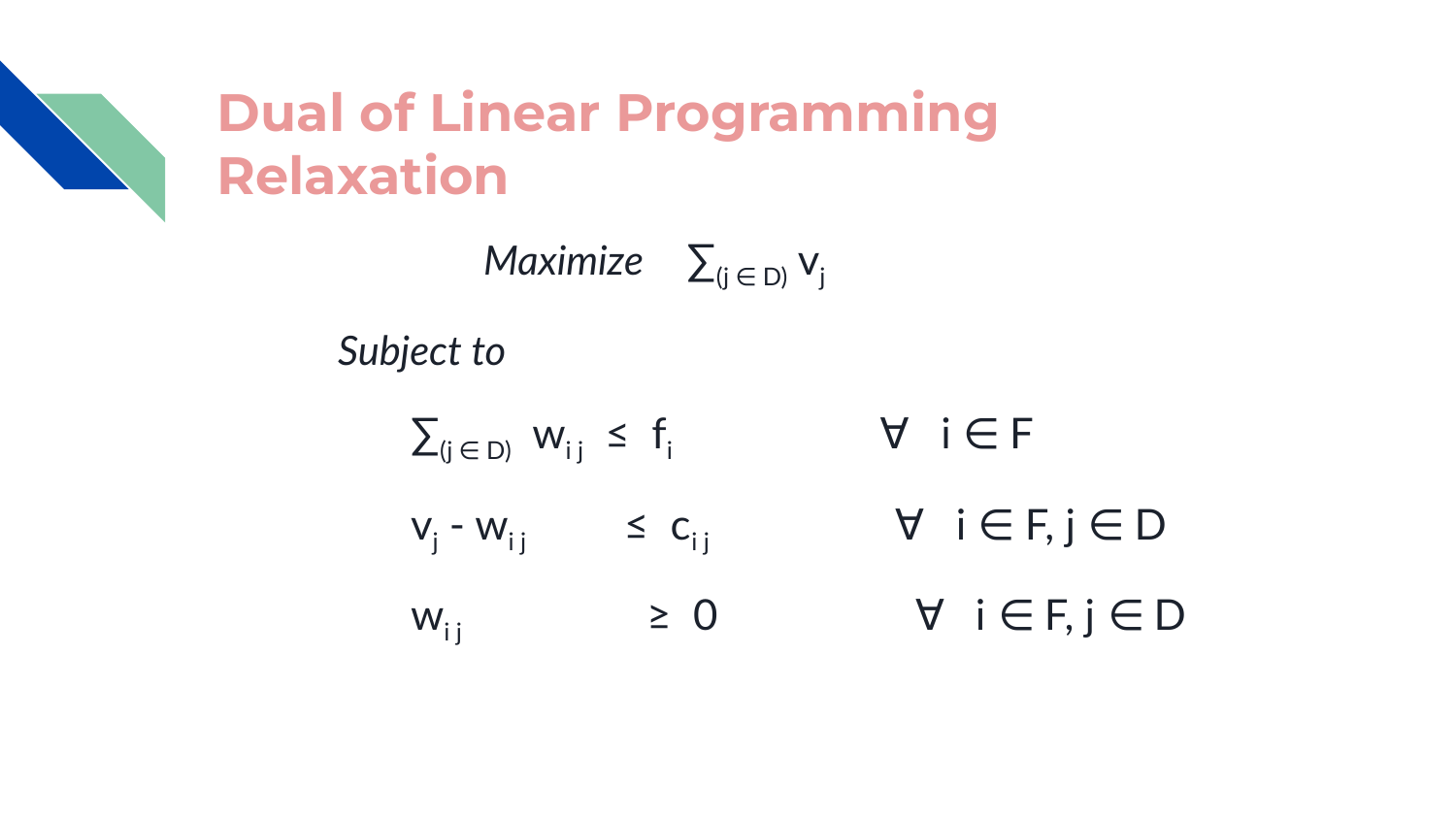

# Dual of Linear Programming Relaxation

		Maximize    ∑(j ∈ D) vj
Subject to
∑(j ∈ D)  wi j  ≤  fi                   ∀   i ∈ F
vj - wi j         ≤  ci j                 ∀   i ∈ F, j ∈ D
wi j                 ≥  0                  ∀   i ∈ F, j ∈ D